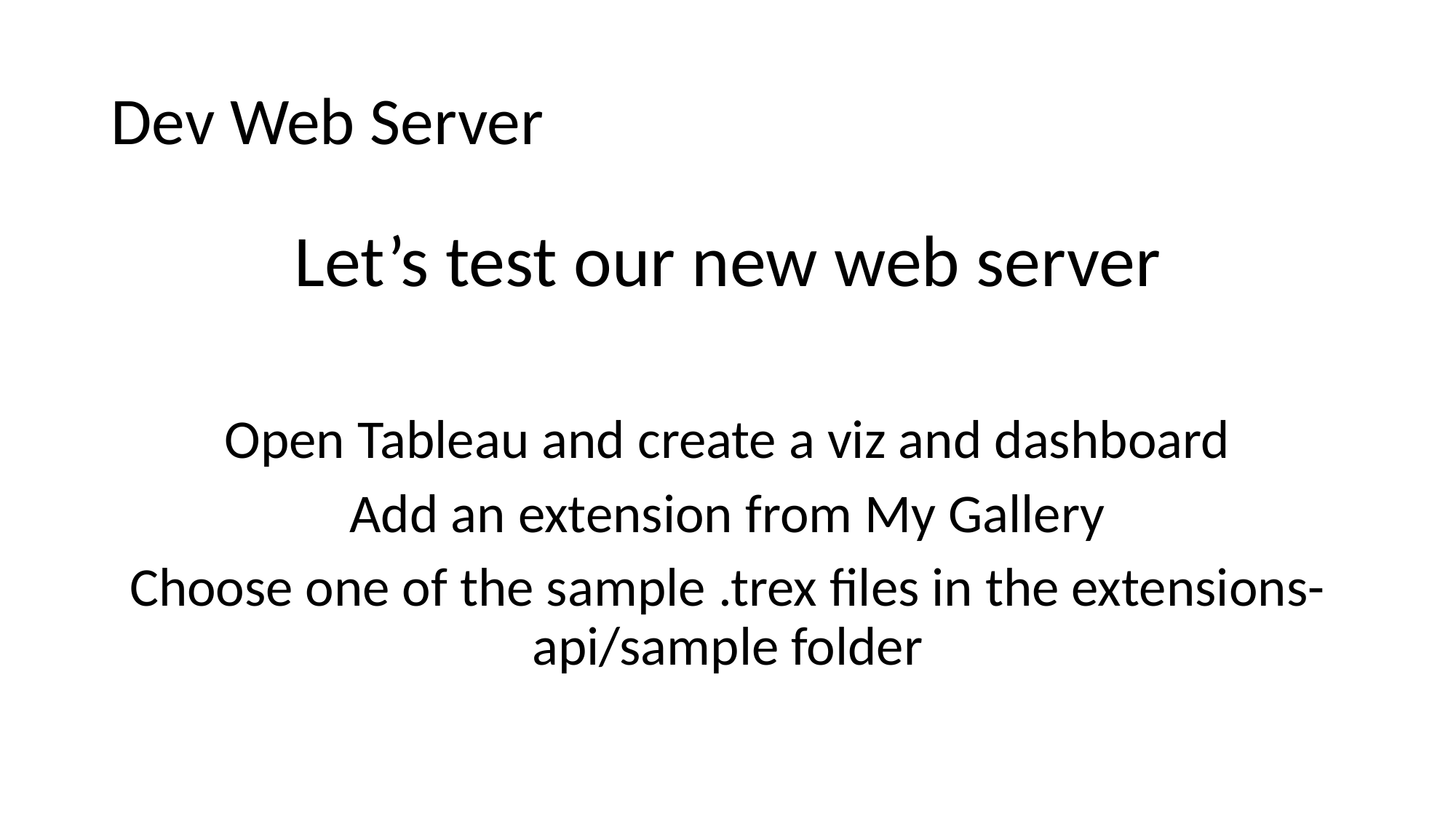

# Dev Web Server
Let’s test our new web server

Open Tableau and create a viz and dashboard
Add an extension from My Gallery
Choose one of the sample .trex files in the extensions-api/sample folder